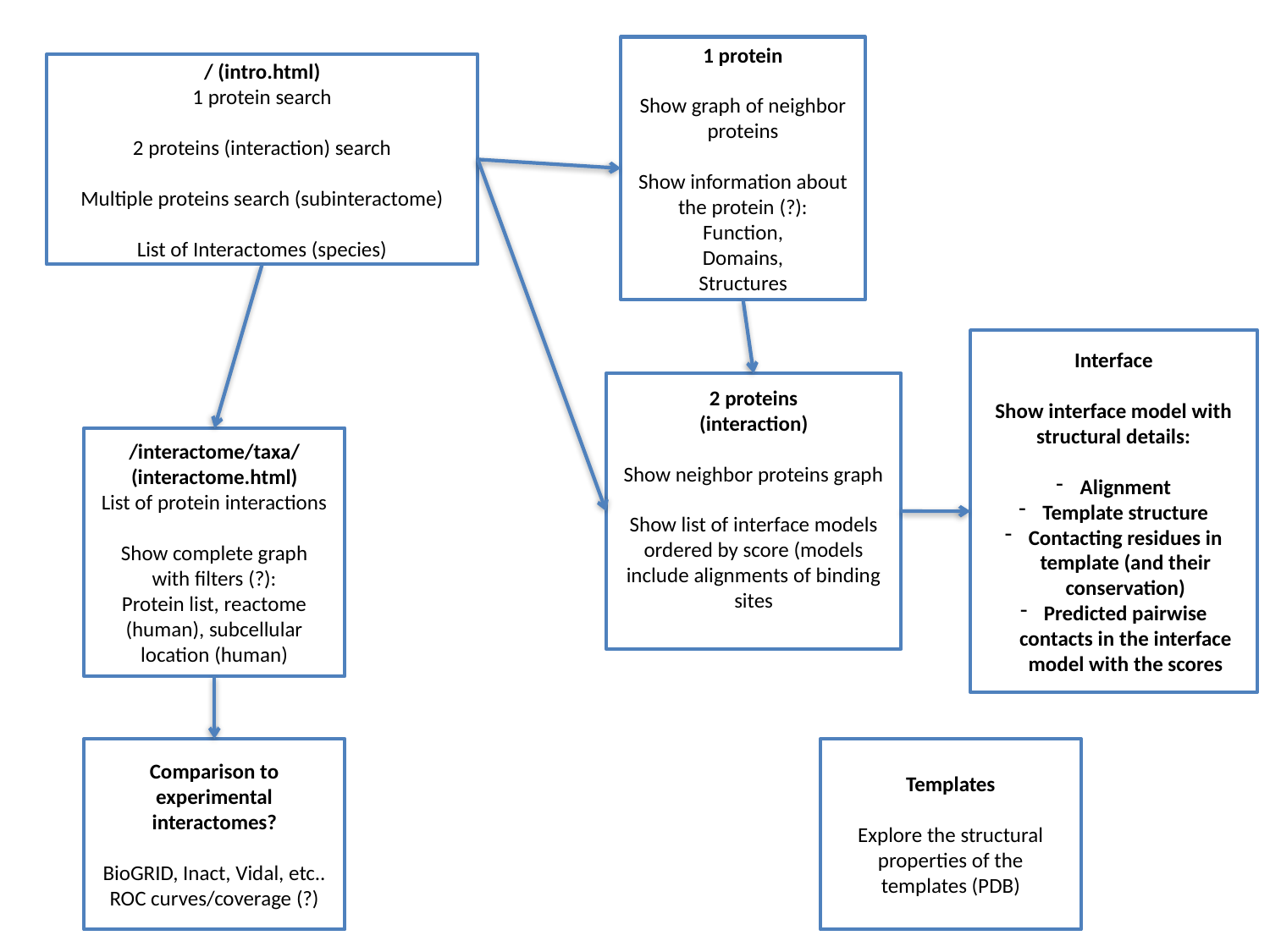

1 protein

Show graph of neighbor proteins

Show information about the protein (?):
Function,
Domains,
Structures
/ (intro.html)
1 protein search
2 proteins (interaction) search
Multiple proteins search (subinteractome)
List of Interactomes (species)
Interface

Show interface model with structural details:
Alignment
Template structure
Contacting residues in template (and their conservation)
Predicted pairwise contacts in the interface model with the scores
2 proteins
(interaction)

Show neighbor proteins graph

Show list of interface models ordered by score (models include alignments of binding sites

/interactome/taxa/ (interactome.html)
List of protein interactions

Show complete graph
with filters (?):
Protein list, reactome (human), subcellular location (human)
Comparison to experimental interactomes?
BioGRID, Inact, Vidal, etc..
ROC curves/coverage (?)
Templates
Explore the structural properties of the templates (PDB)